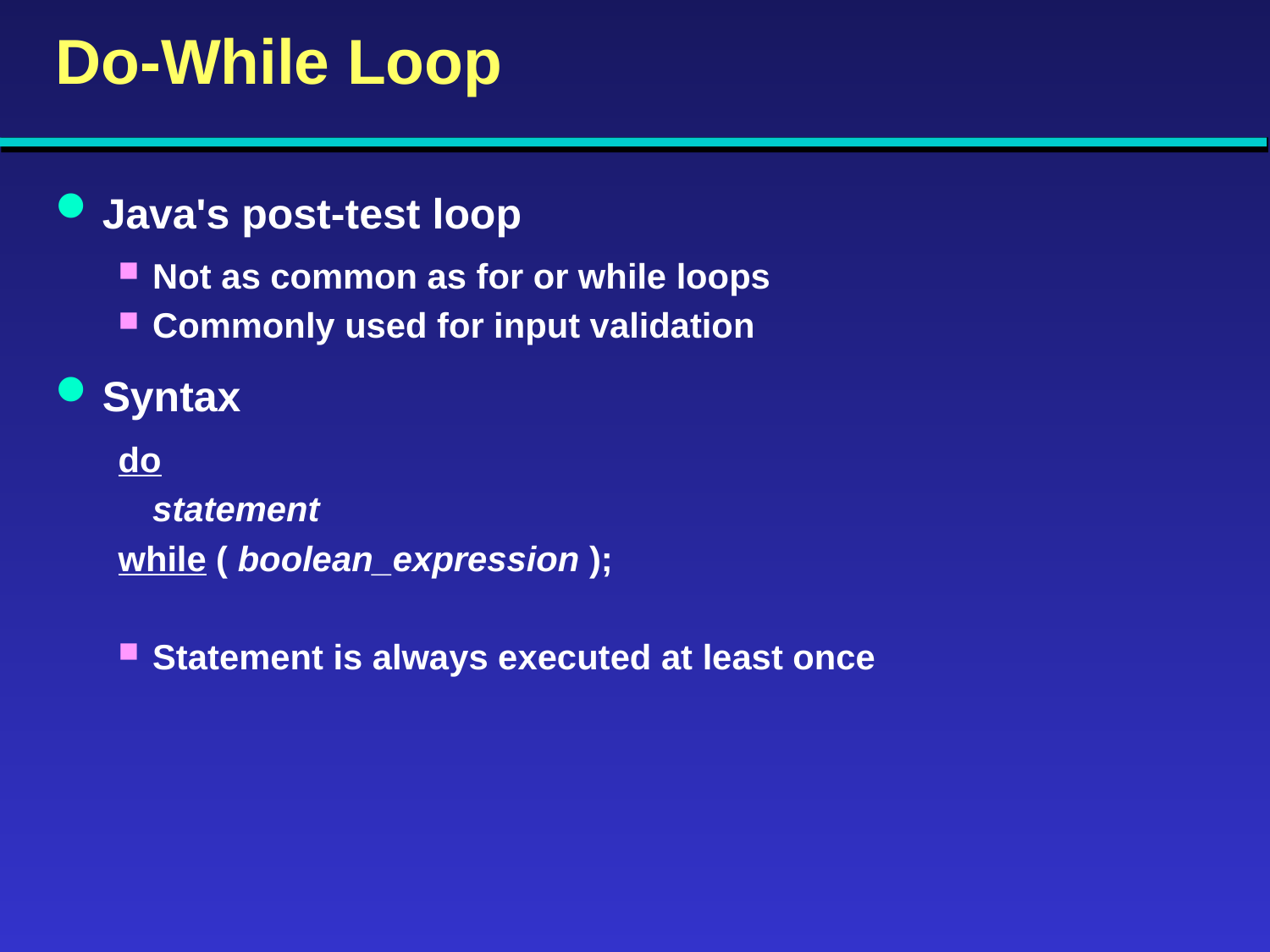

# Do-While Loop
Java's post-test loop
Not as common as for or while loops
Commonly used for input validation
Syntax
do
	statement
while ( boolean_expression );

Statement is always executed at least once